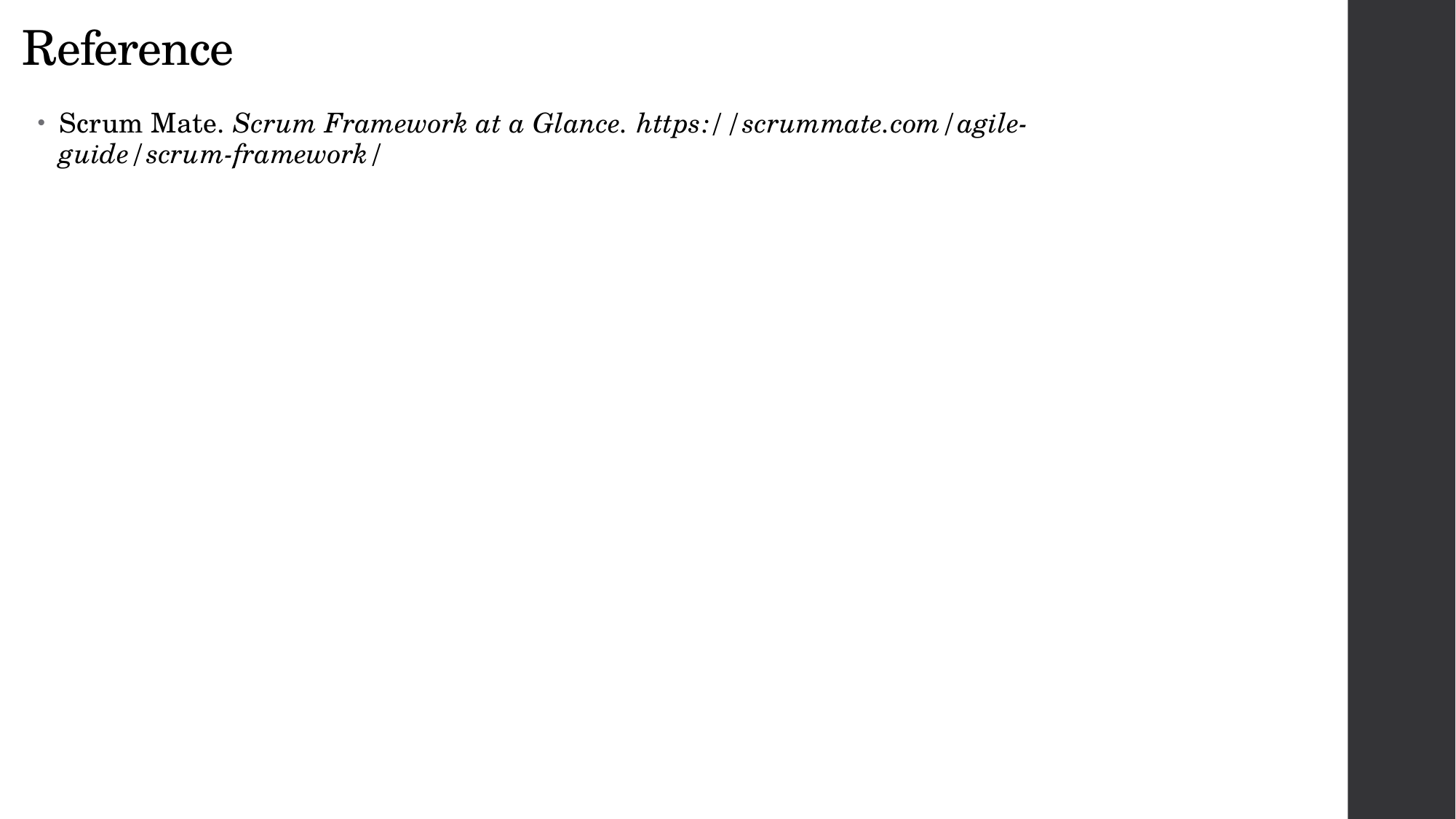

# Reference
Scrum Mate. Scrum Framework at a Glance. https://scrummate.com/agile-guide/scrum-framework/